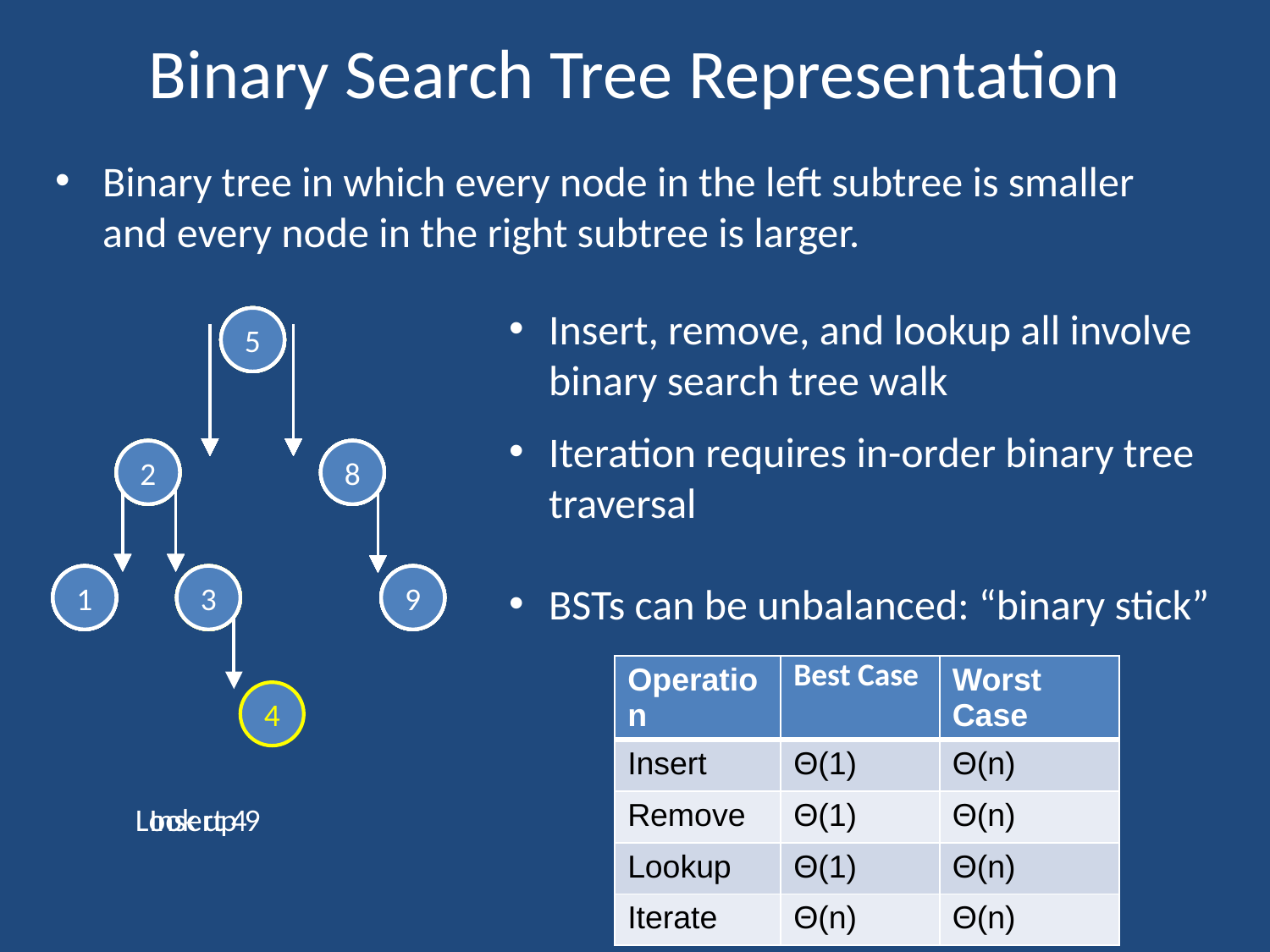

# Binary Search Tree Representation
Binary tree in which every node in the left subtree is smaller and every node in the right subtree is larger.
Insert, remove, and lookup all involve binary search tree walk

Iteration requires in-order binary tree traversal
BSTs can be unbalanced: “binary stick”
5
2
8
1
3
9
5
2
8
1
3
9
5
2
8
1
3
9
5
2
8
1
3
9
5
2
8
1
3
9
5
2
8
1
3
9
5
2
8
1
3
9
5
2
8
1
3
9
5
2
8
1
3
9
4
| Operation | Best Case | Worst Case |
| --- | --- | --- |
| Insert |  |  |
| Remove |  |  |
| Lookup |  |  |
| Iterate |  |  |
| Operation | Best Case | Worst Case |
| --- | --- | --- |
| Insert | Θ(1) |  |
| Remove |  |  |
| Lookup |  |  |
| Iterate |  |  |
| Operation | Best Case | Worst Case |
| --- | --- | --- |
| Insert | Θ(1) | Θ(n) |
| Remove |  |  |
| Lookup |  |  |
| Iterate |  |  |
| Operation | Best Case | Worst Case |
| --- | --- | --- |
| Insert | Θ(1) | Θ(n) |
| Remove | Θ(1) |  |
| Lookup |  |  |
| Iterate |  |  |
| Operation | Best Case | Worst Case |
| --- | --- | --- |
| Insert | Θ(1) | Θ(n) |
| Remove | Θ(1) | Θ(n) |
| Lookup |  |  |
| Iterate |  |  |
| Operation | Best Case | Worst Case |
| --- | --- | --- |
| Insert | Θ(1) | Θ(n) |
| Remove | Θ(1) | Θ(n) |
| Lookup | Θ(1) |  |
| Iterate |  |  |
| Operation | Best Case | Worst Case |
| --- | --- | --- |
| Insert | Θ(1) | Θ(n) |
| Remove | Θ(1) | Θ(n) |
| Lookup | Θ(1) | Θ(n) |
| Iterate |  |  |
| Operation | Best Case | Worst Case |
| --- | --- | --- |
| Insert | Θ(1) | Θ(n) |
| Remove | Θ(1) | Θ(n) |
| Lookup | Θ(1) | Θ(n) |
| Iterate | Θ(n) |  |
| Operation | Best Case | Worst Case |
| --- | --- | --- |
| Insert | Θ(1) | Θ(n) |
| Remove | Θ(1) | Θ(n) |
| Lookup | Θ(1) | Θ(n) |
| Iterate | Θ(n) | Θ(n) |
Look up 9
Insert 4